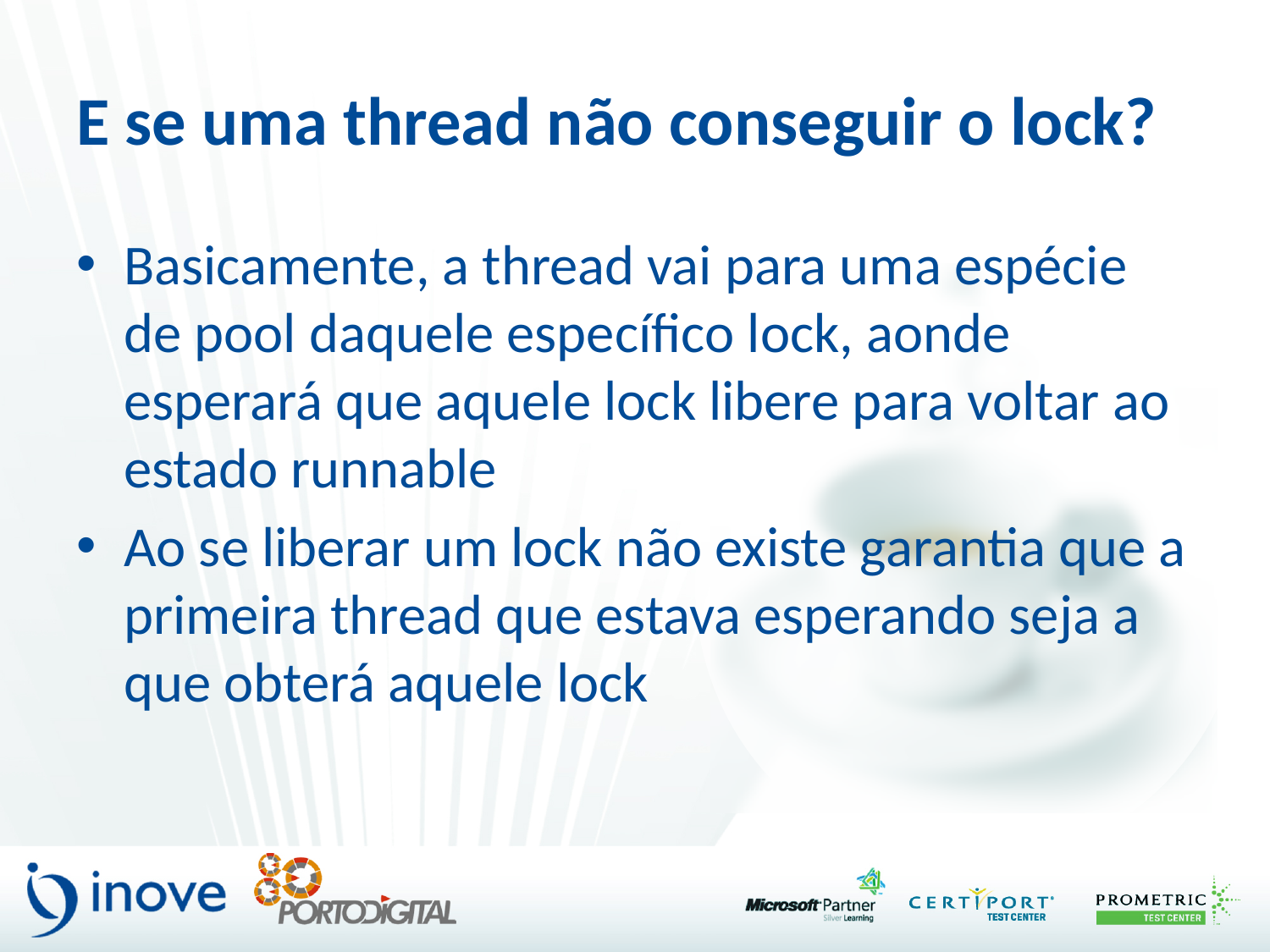

# E se uma thread não conseguir o lock?
Basicamente, a thread vai para uma espécie de pool daquele específico lock, aonde esperará que aquele lock libere para voltar ao estado runnable
Ao se liberar um lock não existe garantia que a primeira thread que estava esperando seja a que obterá aquele lock